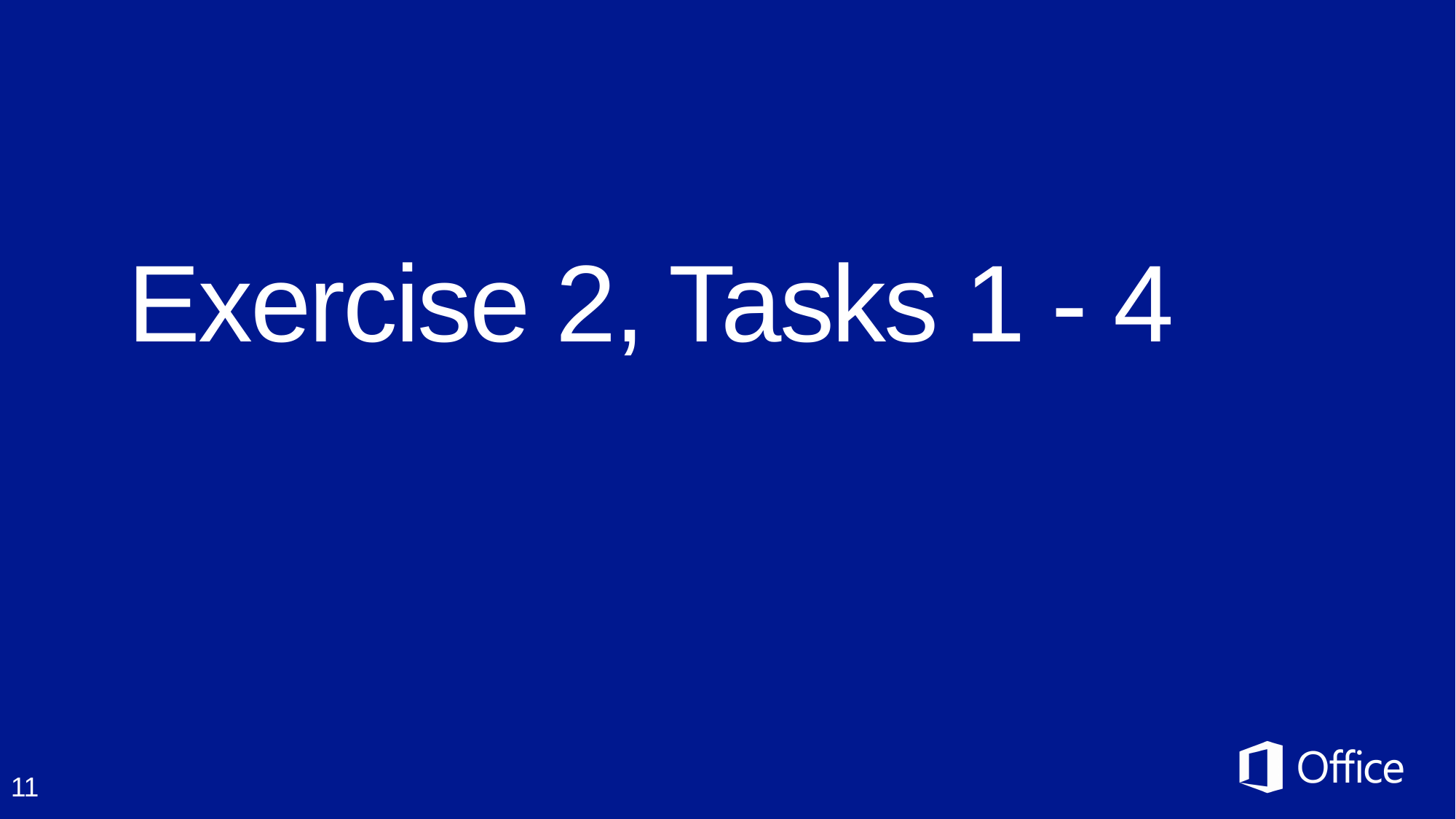

# Exercise 2, Tasks 1 - 4

11